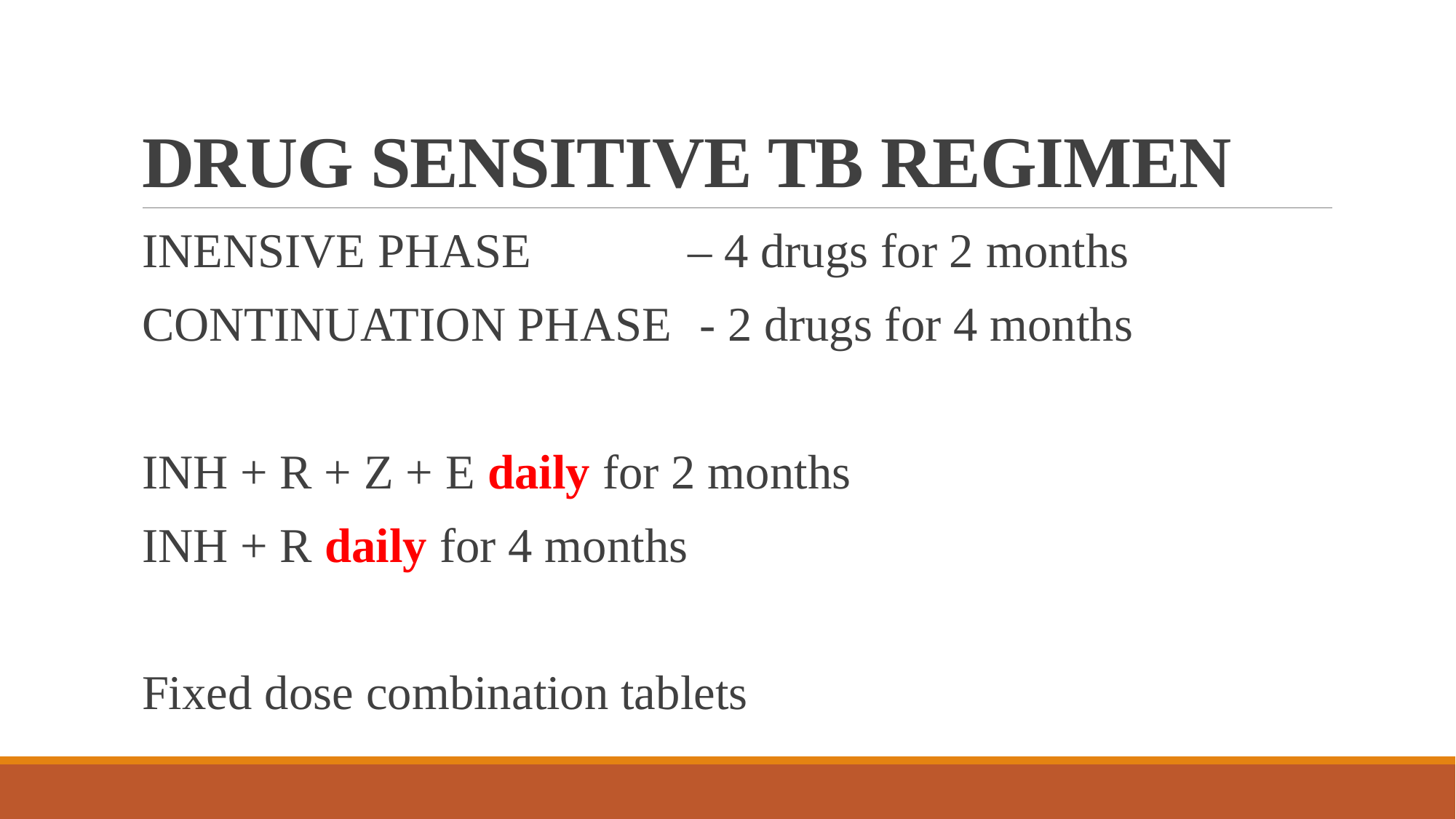

# DRUG SENSITIVE TB REGIMEN
INENSIVE PHASE 		– 4 drugs for 2 months
CONTINUATION PHASE	 - 2 drugs for 4 months

INH + R + Z + E daily for 2 months
INH + R daily for 4 months

Fixed dose combination tablets